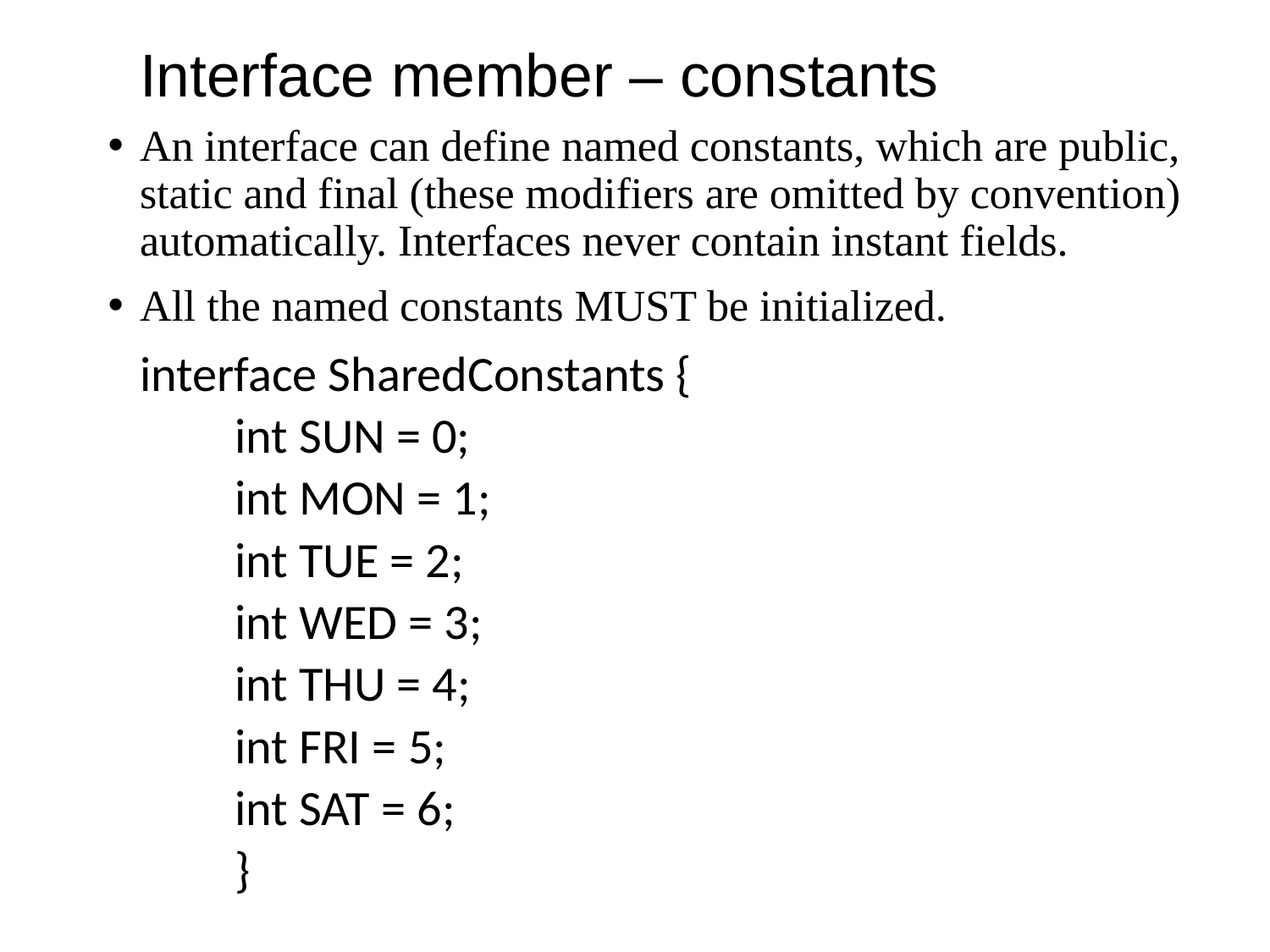

# Interface member – constants
An interface can define named constants, which are public, static and final (these modifiers are omitted by convention) automatically. Interfaces never contain instant fields.
All the named constants MUST be initialized.
	interface SharedConstants {
int SUN = 0;
int MON = 1;
int TUE = 2;
int WED = 3;
int THU = 4;
int FRI = 5;
int SAT = 6;
}